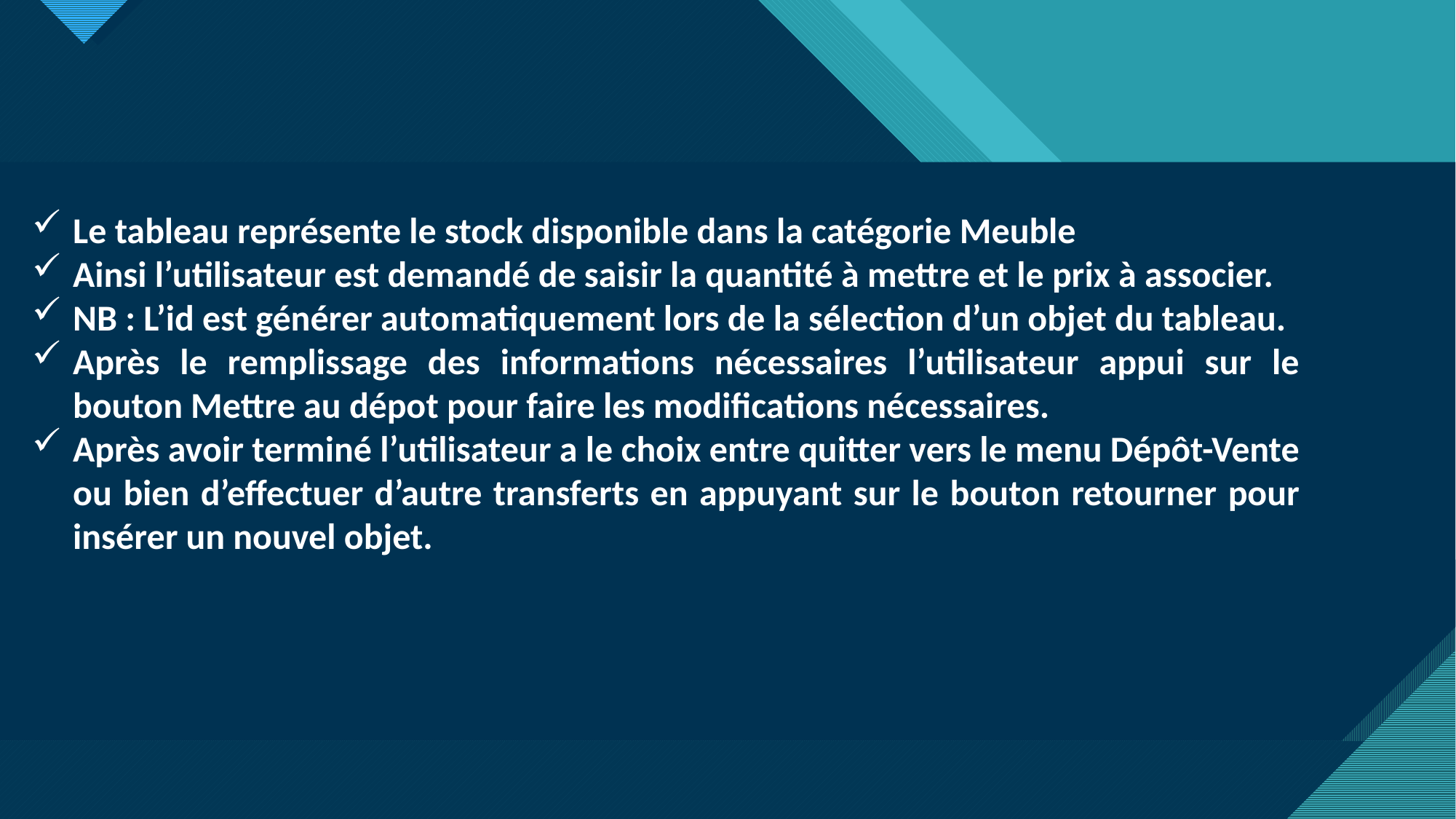

Le tableau représente le stock disponible dans la catégorie Meuble
Ainsi l’utilisateur est demandé de saisir la quantité à mettre et le prix à associer.
NB : L’id est générer automatiquement lors de la sélection d’un objet du tableau.
Après le remplissage des informations nécessaires l’utilisateur appui sur le bouton Mettre au dépot pour faire les modifications nécessaires.
Après avoir terminé l’utilisateur a le choix entre quitter vers le menu Dépôt-Vente ou bien d’effectuer d’autre transferts en appuyant sur le bouton retourner pour insérer un nouvel objet.